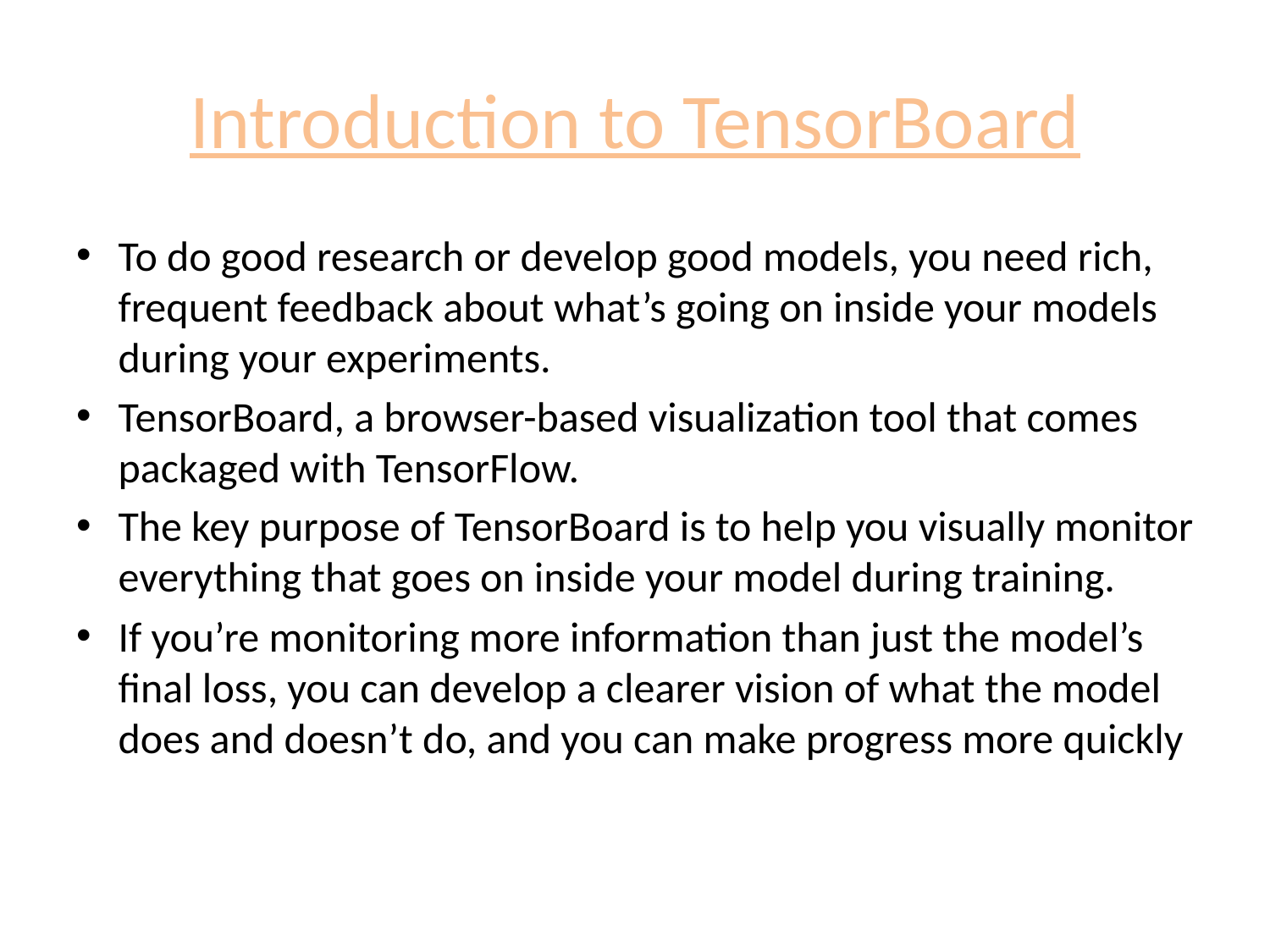

# Introduction to TensorBoard
To do good research or develop good models, you need rich, frequent feedback about what’s going on inside your models during your experiments.
TensorBoard, a browser-based visualization tool that comes packaged with TensorFlow.
The key purpose of TensorBoard is to help you visually monitor everything that goes on inside your model during training.
If you’re monitoring more information than just the model’s final loss, you can develop a clearer vision of what the model does and doesn’t do, and you can make progress more quickly